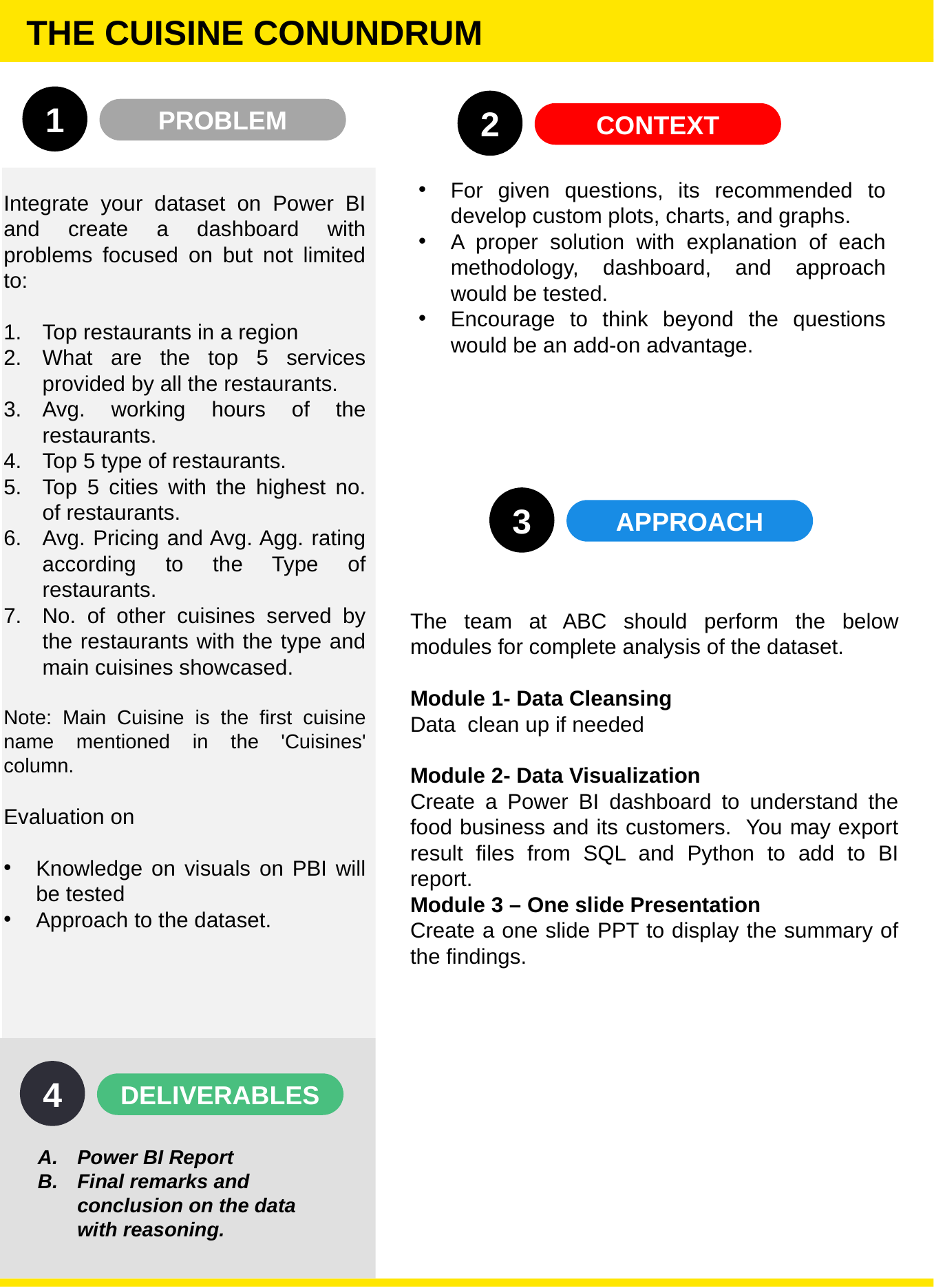

THE CUISINE CONUNDRUM
1
PROBLEM
2
CONTEXT

For given questions, its recommended to develop custom plots, charts, and graphs.
A proper solution with explanation of each methodology, dashboard, and approach would be tested.
Encourage to think beyond the questions would be an add-on advantage.

Integrate your dataset on Power BI and create a dashboard with problems focused on but not limited to:

Top restaurants in a region
What are the top 5 services provided by all the restaurants.
Avg. working hours of the restaurants.
Top 5 type of restaurants.
Top 5 cities with the highest no. of restaurants.
Avg. Pricing and Avg. Agg. rating according to the Type of restaurants.
No. of other cuisines served by the restaurants with the type and main cuisines showcased.

Note: Main Cuisine is the first cuisine name mentioned in the 'Cuisines' column.

Evaluation on

Knowledge on visuals on PBI will be tested
Approach to the dataset.

3
APPROACH

The team at ABC should perform the below modules for complete analysis of the dataset.

Module 1- Data Cleansing
Data  clean up if needed

Module 2- Data Visualization
Create a Power BI dashboard to understand the food business and its customers.  You may export result files from SQL and Python to add to BI report.
Module 3 – One slide Presentation
Create a one slide PPT to display the summary of the findings.

4
DELIVERABLES
Power BI Report
Final remarks and conclusion on the data with reasoning.